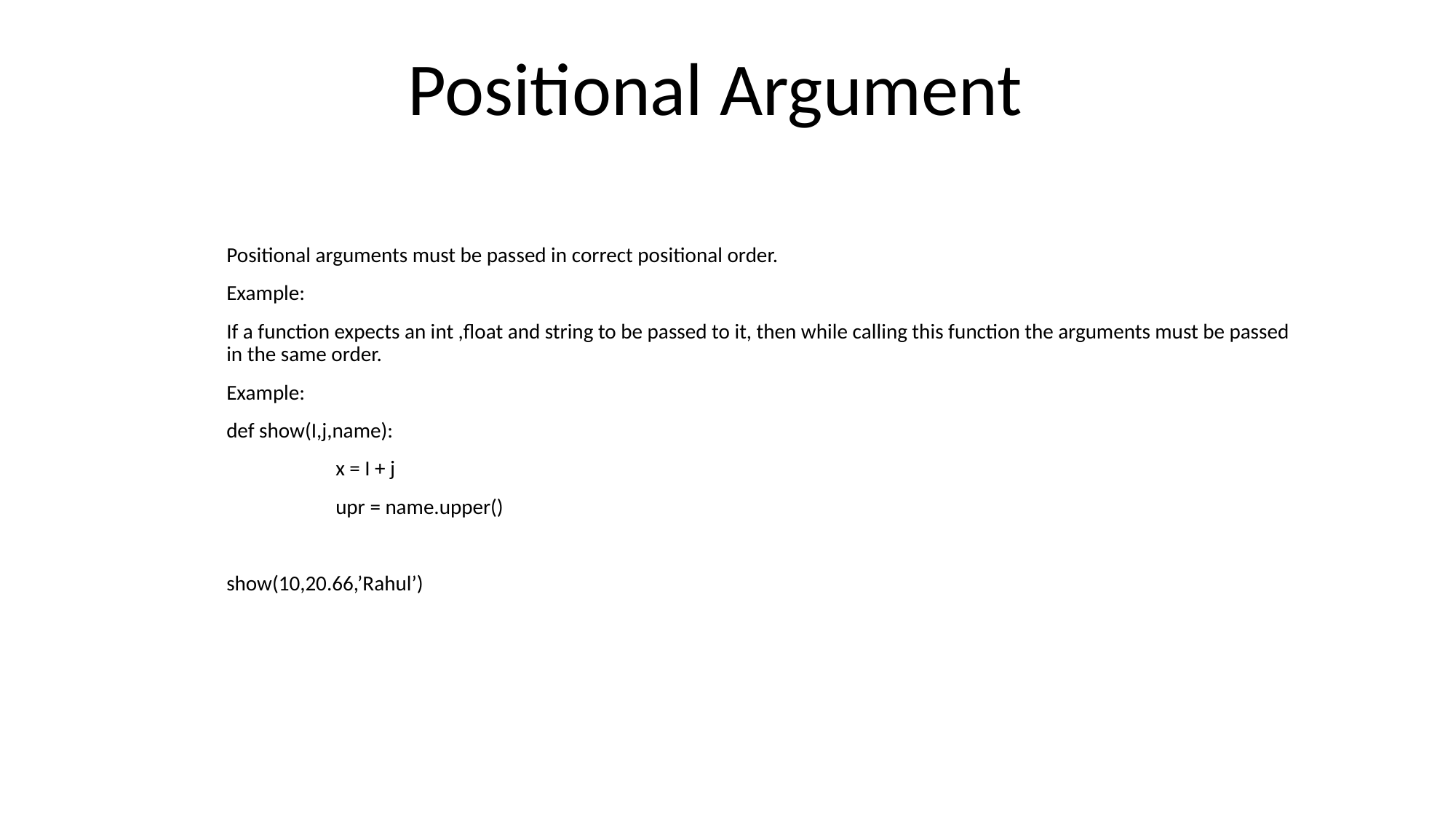

# Positional Argument

Positional arguments must be passed in correct positional order.
Example:
If a function expects an int ,float and string to be passed to it, then while calling this function the arguments must be passed in the same order.
Example:
def show(I,j,name):
	x = I + j
	upr = name.upper()

show(10,20.66,’Rahul’)